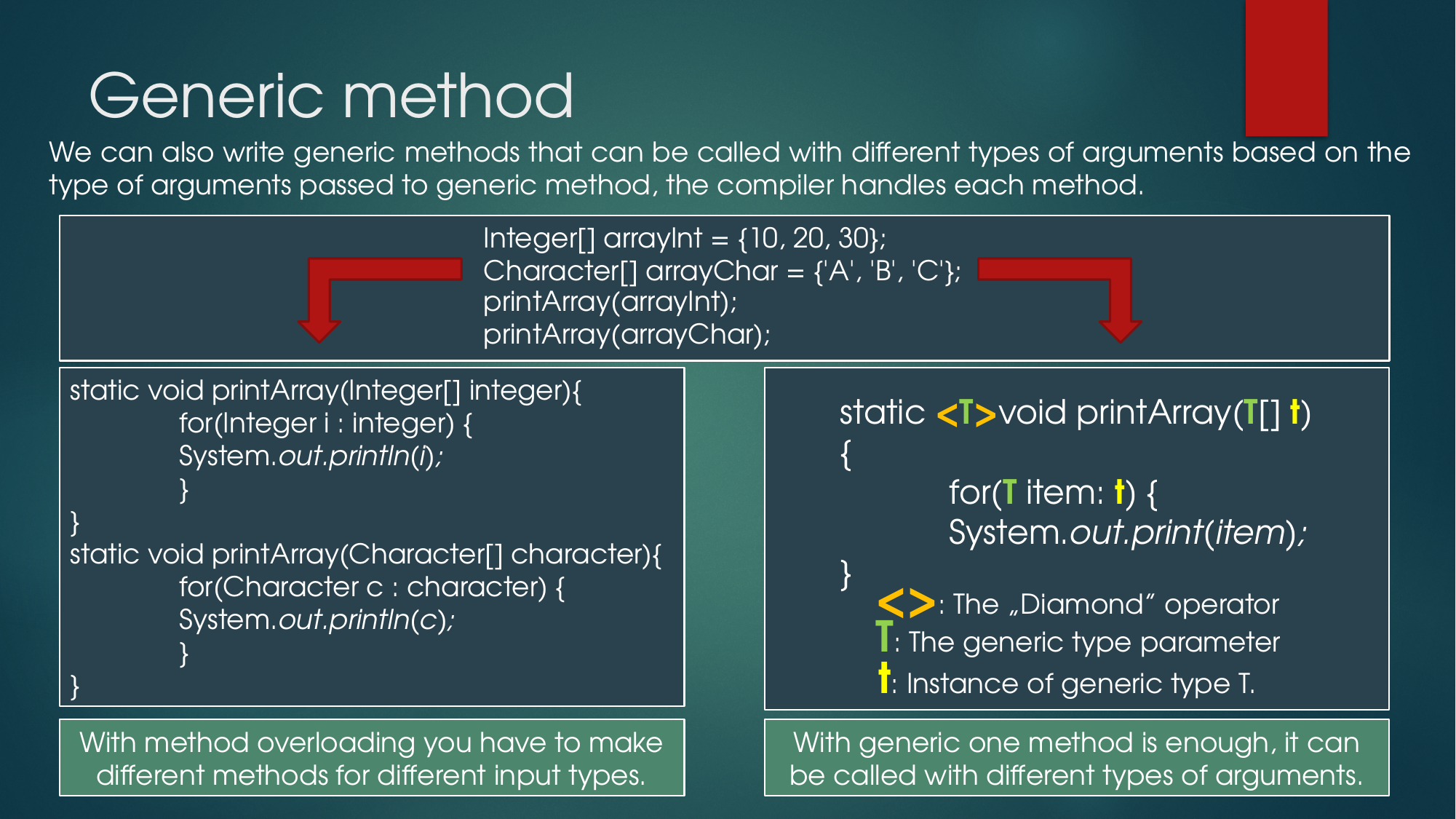

# Generic method
We can also write generic methods that can be called with different types of arguments based on the type of arguments passed to generic method, the compiler handles each method.
Integer[] arrayInt = {10, 20, 30};
Character[] arrayChar = {'A', 'B', 'C'};

printArray(arrayInt);
printArray(arrayChar);
static void printArray(Integer[] integer){
	for(Integer i : integer) {
	System.out.println(i);
	}
}
static void printArray(Character[] character){
	for(Character c : character) {
	System.out.println(c);
	}
}

static <T>void printArray(T[] t){
	for(T item: t) {
	System.out.print(item);
}
<>: The „Diamond” operator
T: The generic type parameter
t: Instance of generic type T.
With generic one method is enough, it can be called with different types of arguments.
With method overloading you have to make different methods for different input types.